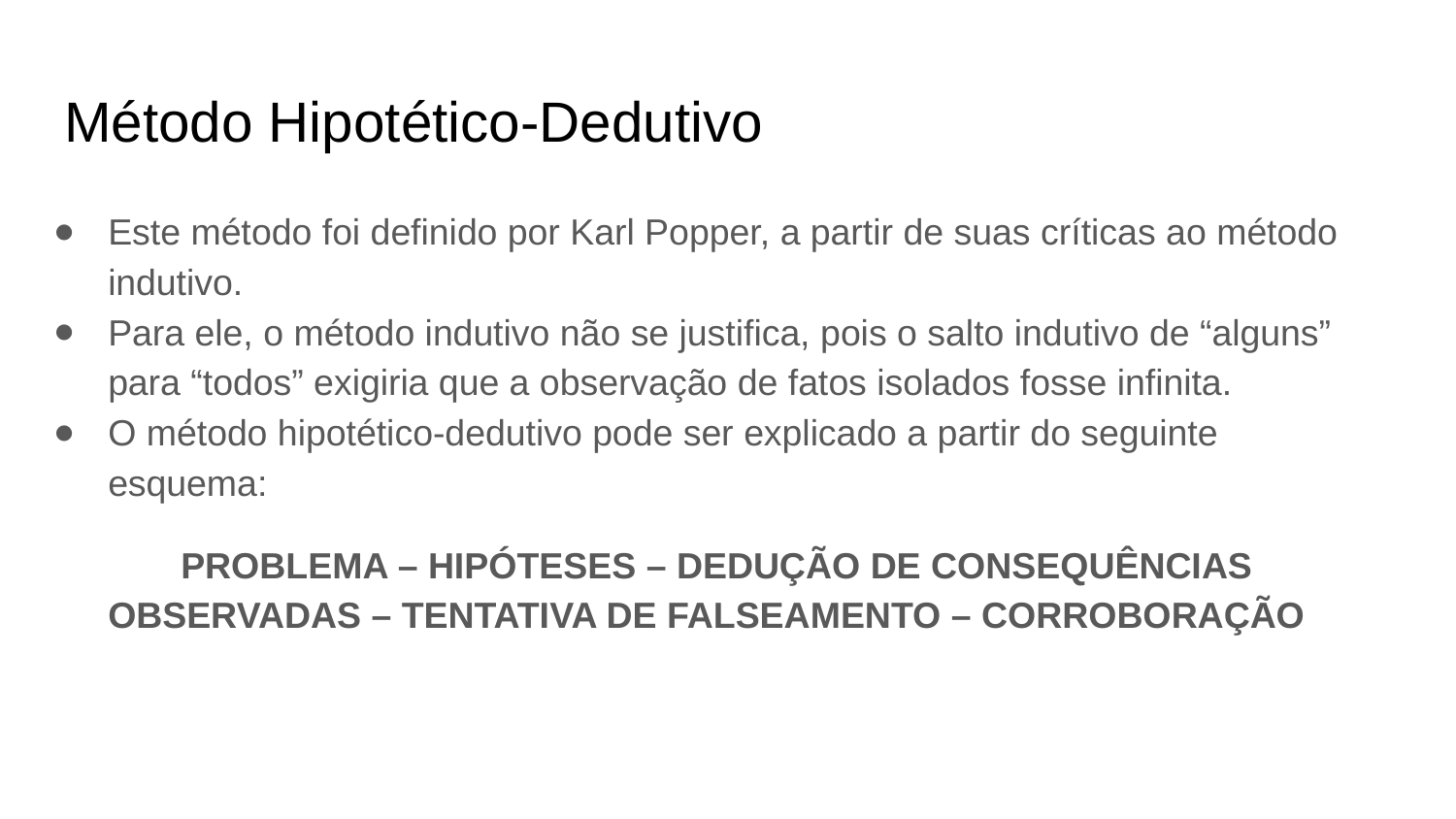

# Método Hipotético-Dedutivo
Este método foi definido por Karl Popper, a partir de suas críticas ao método indutivo.
Para ele, o método indutivo não se justifica, pois o salto indutivo de “alguns” para “todos” exigiria que a observação de fatos isolados fosse infinita.
O método hipotético-dedutivo pode ser explicado a partir do seguinte esquema:
PROBLEMA – HIPÓTESES – DEDUÇÃO DE CONSEQUÊNCIAS OBSERVADAS – TENTATIVA DE FALSEAMENTO – CORROBORAÇÃO